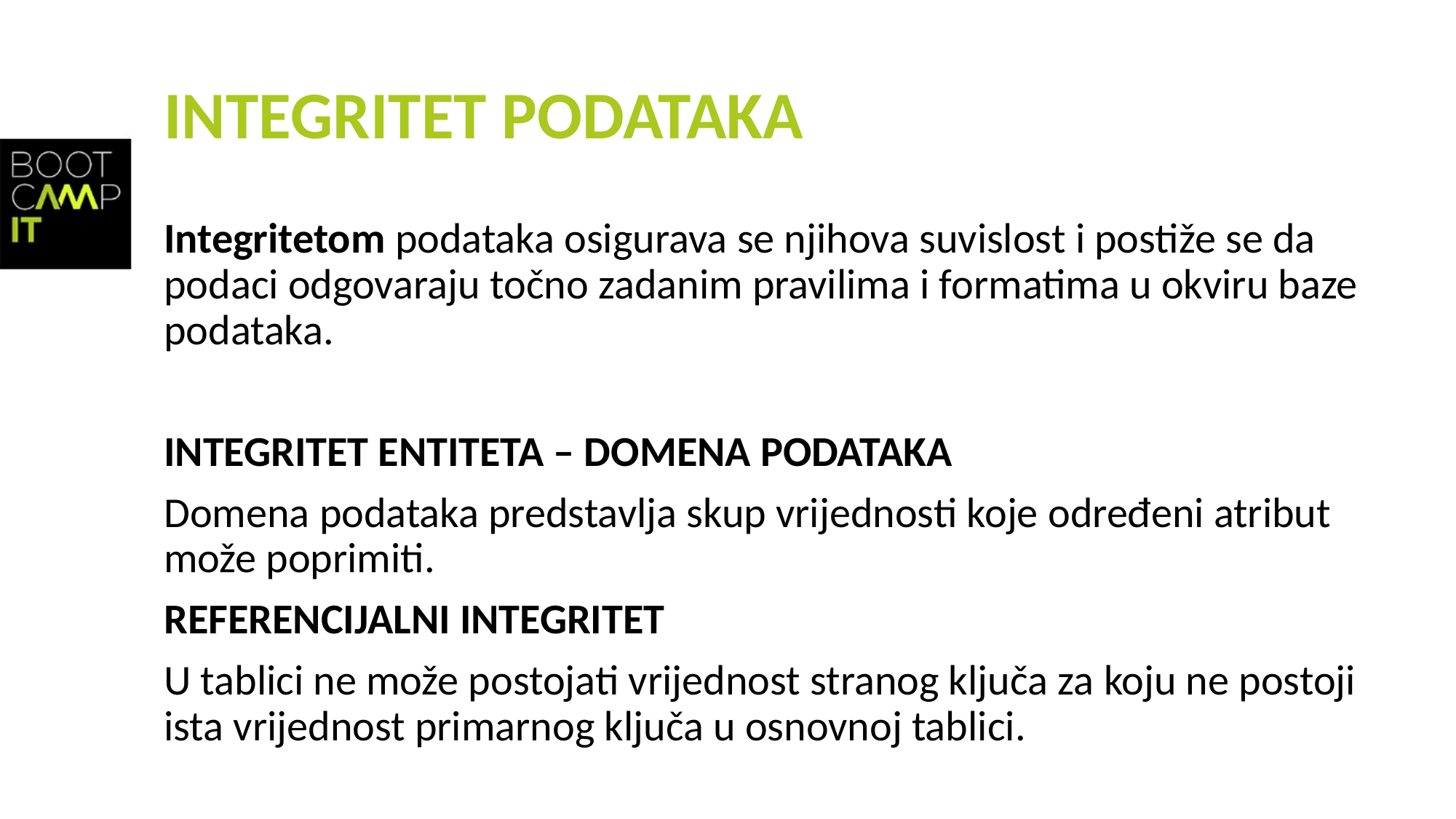

# INTEGRITET PODATAKA
Integritetom podataka osigurava se njihova suvislost i postiže se da podaci odgovaraju točno zadanim pravilima i formatima u okviru baze podataka.

INTEGRITET ENTITETA – DOMENA PODATAKA
Domena podataka predstavlja skup vrijednosti koje određeni atribut može poprimiti.
REFERENCIJALNI INTEGRITET
U tablici ne može postojati vrijednost stranog ključa za koju ne postoji ista vrijednost primarnog ključa u osnovnoj tablici.